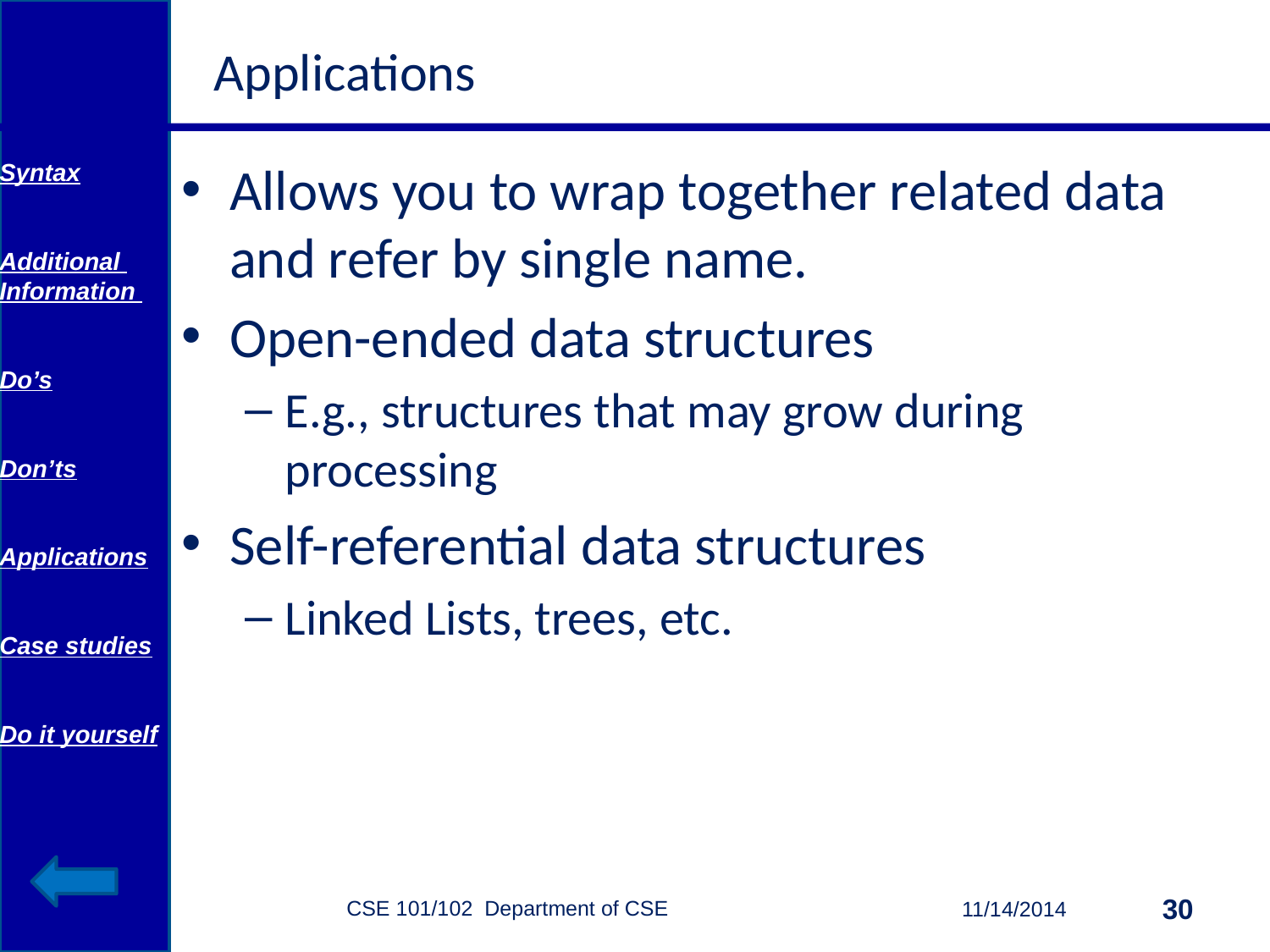

# Applications
Allows you to wrap together related data and refer by single name.
Open-ended data structures
E.g., structures that may grow during processing
Self-referential data structures
Linked Lists, trees, etc.

Syntax

Additional Information

Do’s

Don’ts

Applications

Case studies

Do it yourself

CSE 101/102  Department of CSE
30
11/14/2014